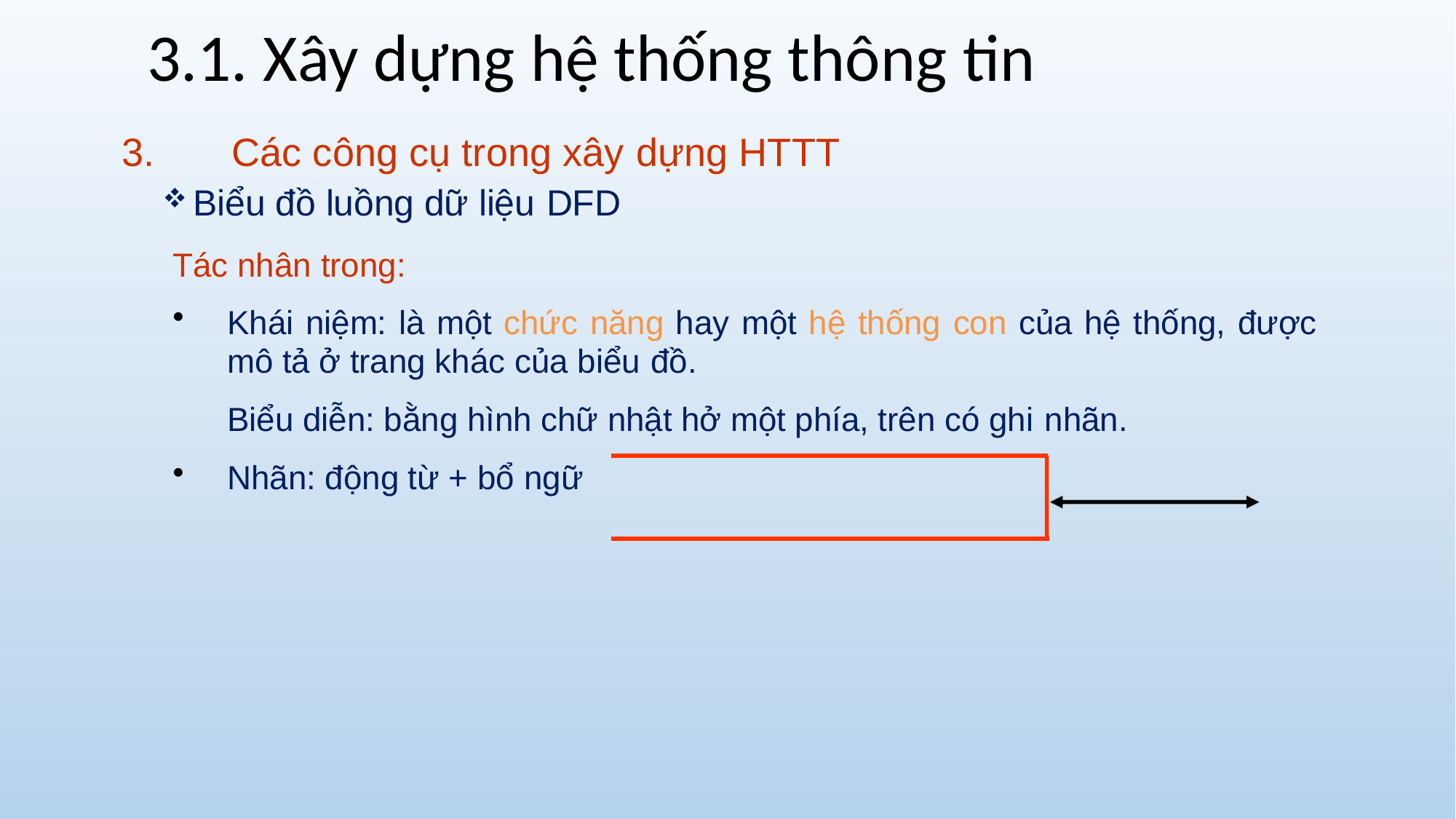

# 3.1. Xây dựng hệ thống thông tin
Các công cụ trong xây dựng HTTT
Biểu đồ luồng dữ liệu DFD
Tác nhân trong:
Khái niệm: là một chức năng hay một hệ thống con của hệ thống, được
mô tả ở trang khác của biểu đồ.
Biểu diễn: bằng hình chữ nhật hở một phía, trên có ghi nhãn.
Nhãn: động từ + bổ ngữ